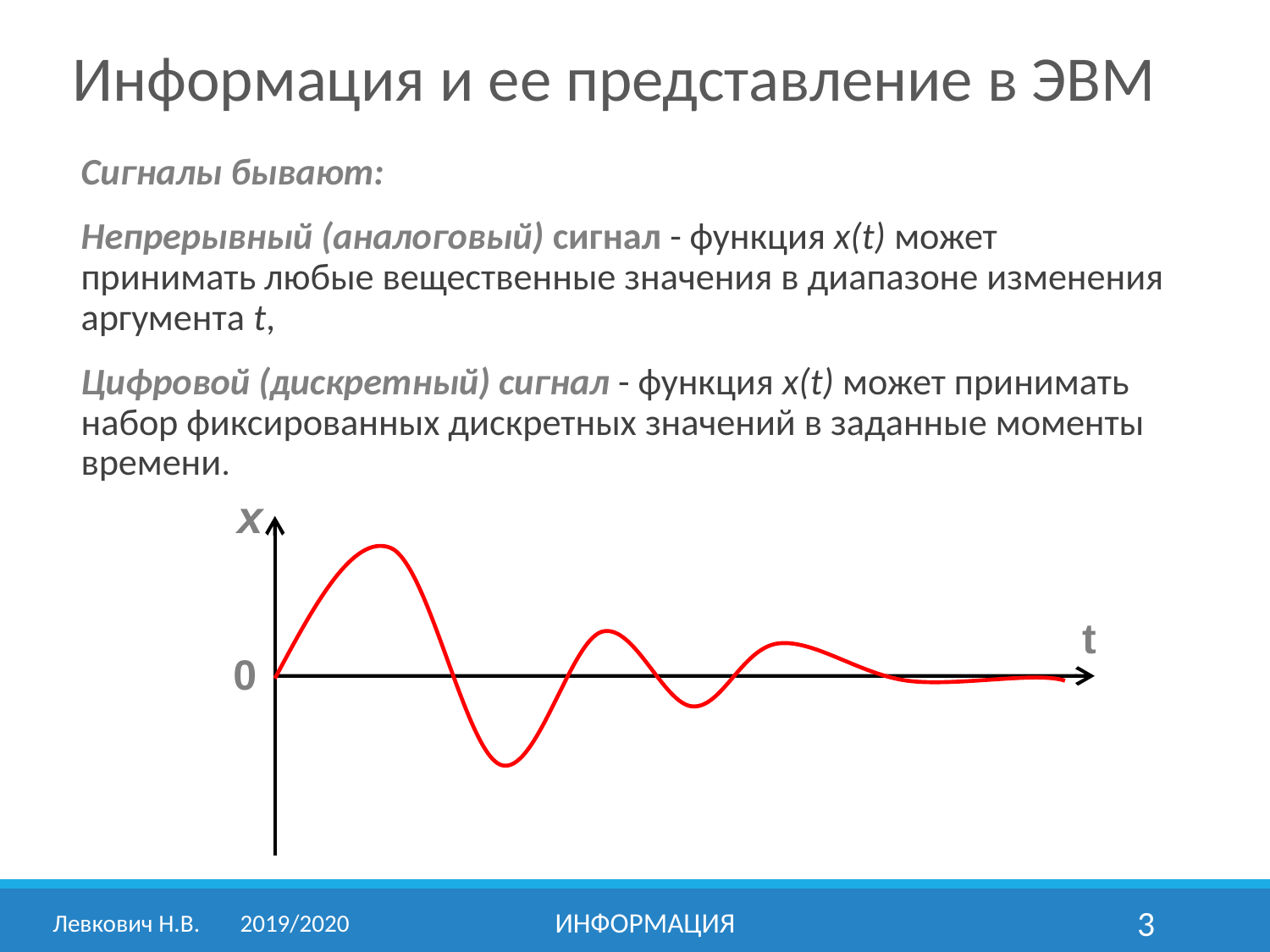

Информация и ее представление в ЭВМ
Сигналы бывают:
Непрерывный (аналоговый) сигнал - функция x(t) может принимать любые вещественные значения в диапазоне изменения аргумента t,
Цифровой (дискретный) сигнал - функция x(t) может принимать набор фиксированных дискретных значений в заданные моменты времени.
  x

  t
0

Левкович Н.В.	2019/2020
информация
3